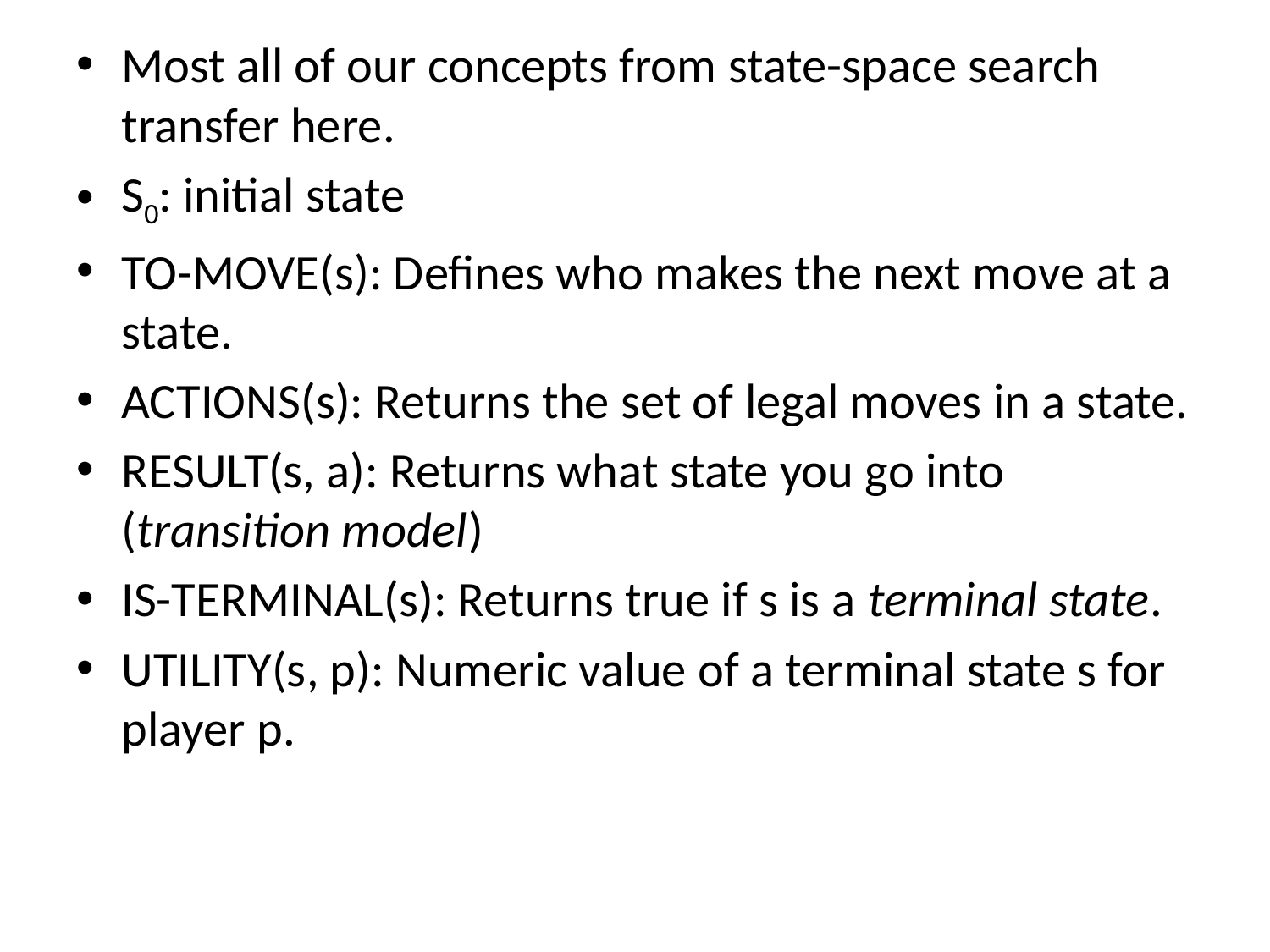

Most all of our concepts from state-space search transfer here.
S0: initial state
TO-MOVE(s): Defines who makes the next move at a state.
ACTIONS(s): Returns the set of legal moves in a state.
RESULT(s, a): Returns what state you go into (transition model)
IS-TERMINAL(s): Returns true if s is a terminal state.
UTILITY(s, p): Numeric value of a terminal state s for player p.